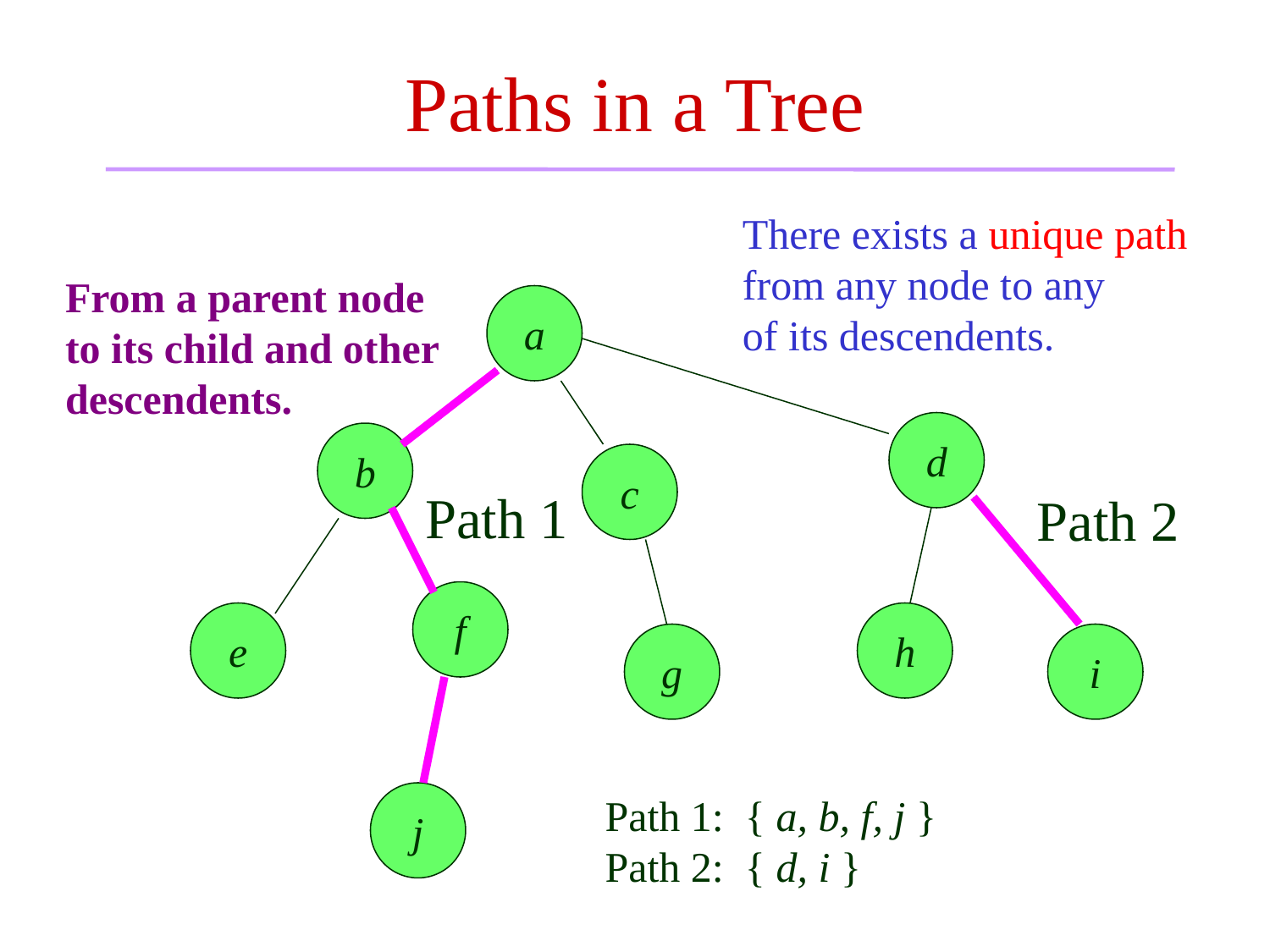

# Paths in a Tree

There exists a unique path
from any node to any
of its descendents.
From a parent node
to its child and other
descendents.

a

d
b
c
Path 1
Path 2

f
e
h
g
i

j
Path 1:  { a, b, f, j }
Path 2:  { d, i }